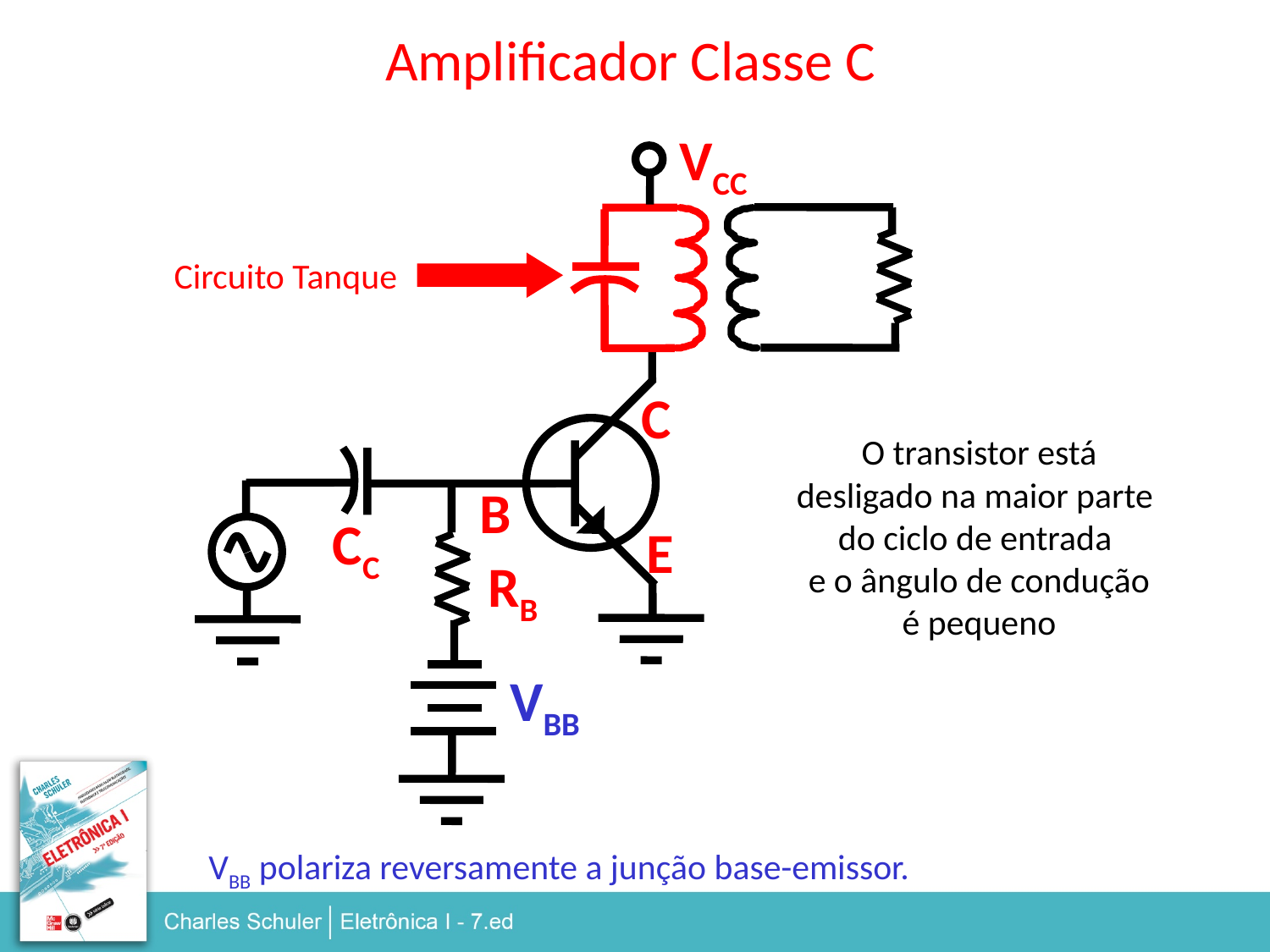

Amplificador Classe C
VCC

Circuito Tanque

C

O transistor está
desligado na maior parte
do ciclo de entrada
e o ângulo de condução
 é pequeno

B

CC

E

RB

VBB

VBB polariza reversamente a junção base-emissor.